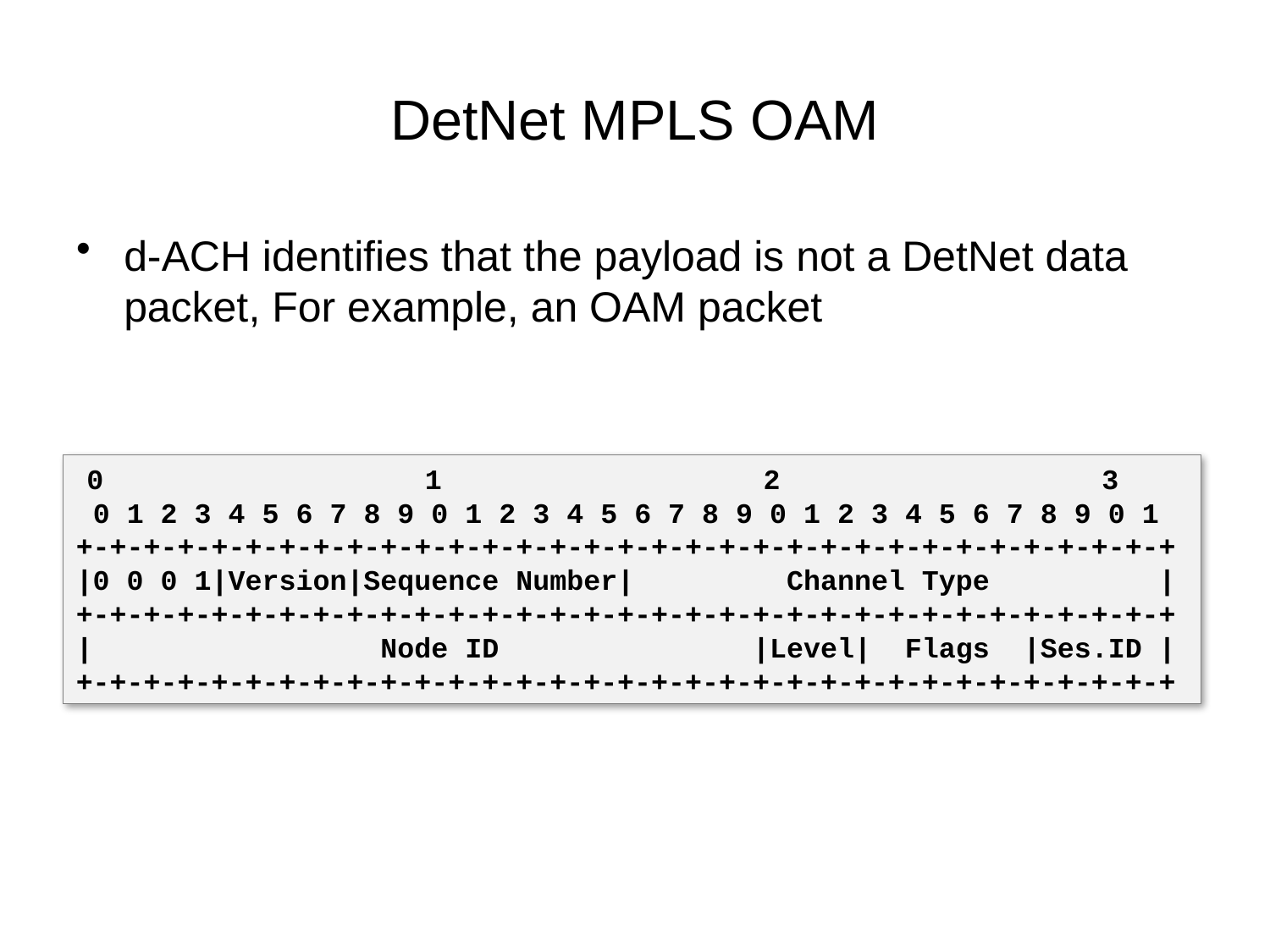

# DetNet MPLS OAM
d-ACH identifies that the payload is not a DetNet data packet, For example, an OAM packet

 0                   1                   2                   3
 0 1 2 3 4 5 6 7 8 9 0 1 2 3 4 5 6 7 8 9 0 1 2 3 4 5 6 7 8 9 0 1
+-+-+-+-+-+-+-+-+-+-+-+-+-+-+-+-+-+-+-+-+-+-+-+-+-+-+-+-+-+-+-+-+
|0 0 0 1|Version|Sequence Number|         Channel Type          |
+-+-+-+-+-+-+-+-+-+-+-+-+-+-+-+-+-+-+-+-+-+-+-+-+-+-+-+-+-+-+-+-+
|                 Node ID               |Level|  Flags  |Ses.ID |
+-+-+-+-+-+-+-+-+-+-+-+-+-+-+-+-+-+-+-+-+-+-+-+-+-+-+-+-+-+-+-+-+